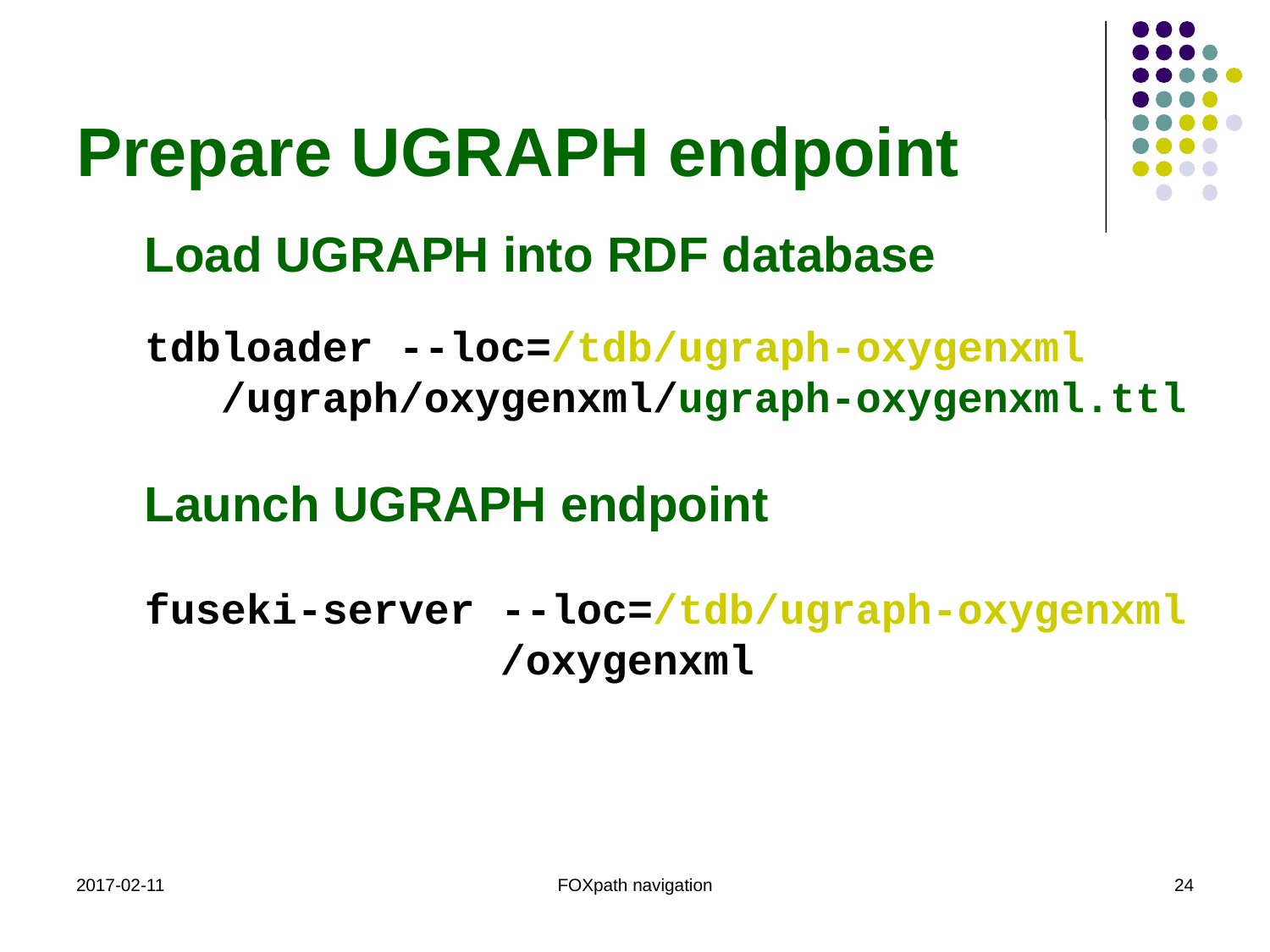

# Prepare UGRAPH endpoint
Load UGRAPH into RDF database

tdbloader --loc=/tdb/ugraph-oxygenxml
   /ugraph/oxygenxml/ugraph-oxygenxml.ttl

Launch UGRAPH endpoint

fuseki-server --loc=/tdb/ugraph-oxygenxml
              /oxygenxml

2017-02-11
FOXpath navigation
24